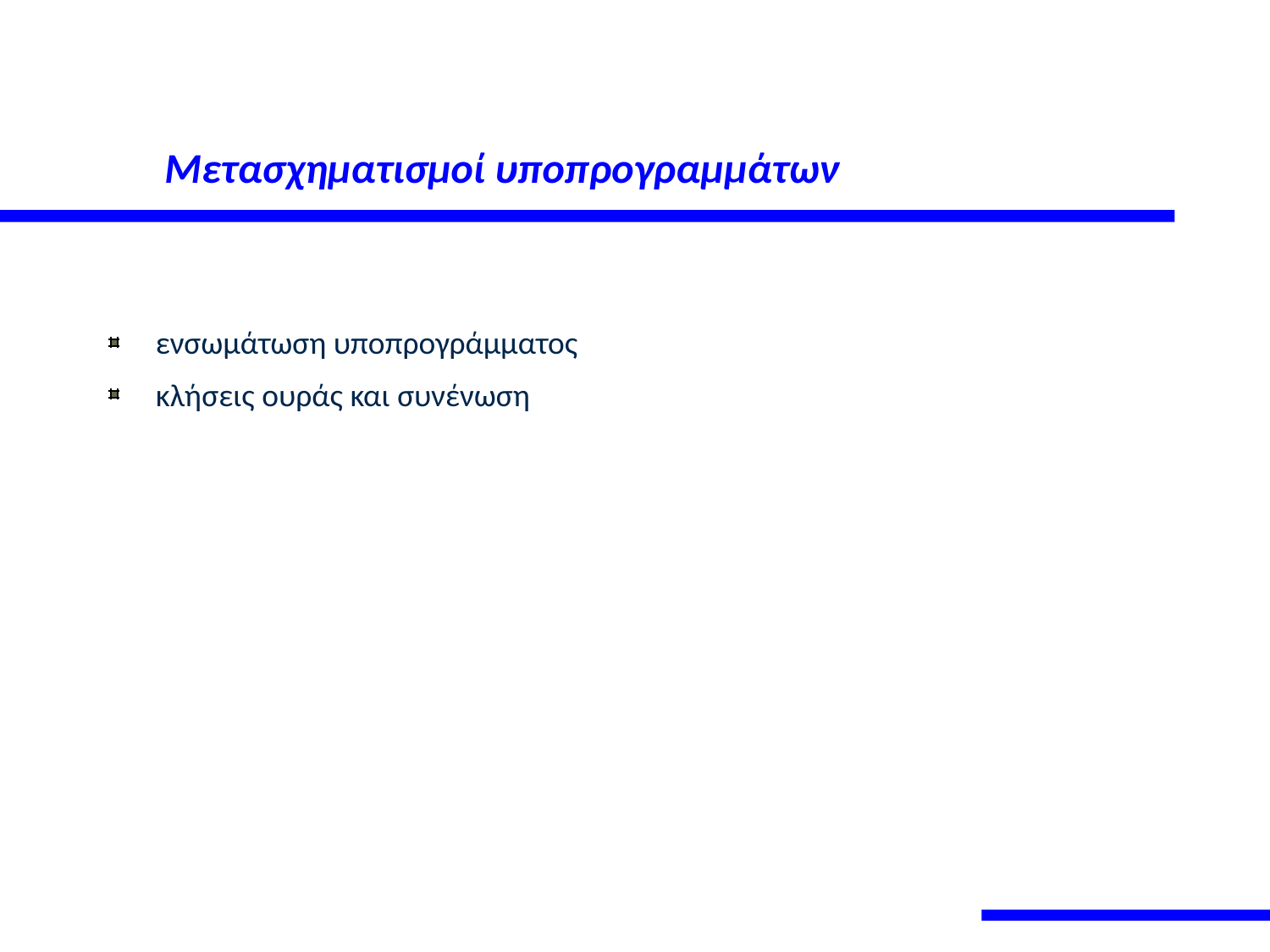

# Μετασχηματισμοί υποπρογραμμάτων

ενσωμάτωση υποπρογράμματος
κλήσεις ουράς και συνένωση